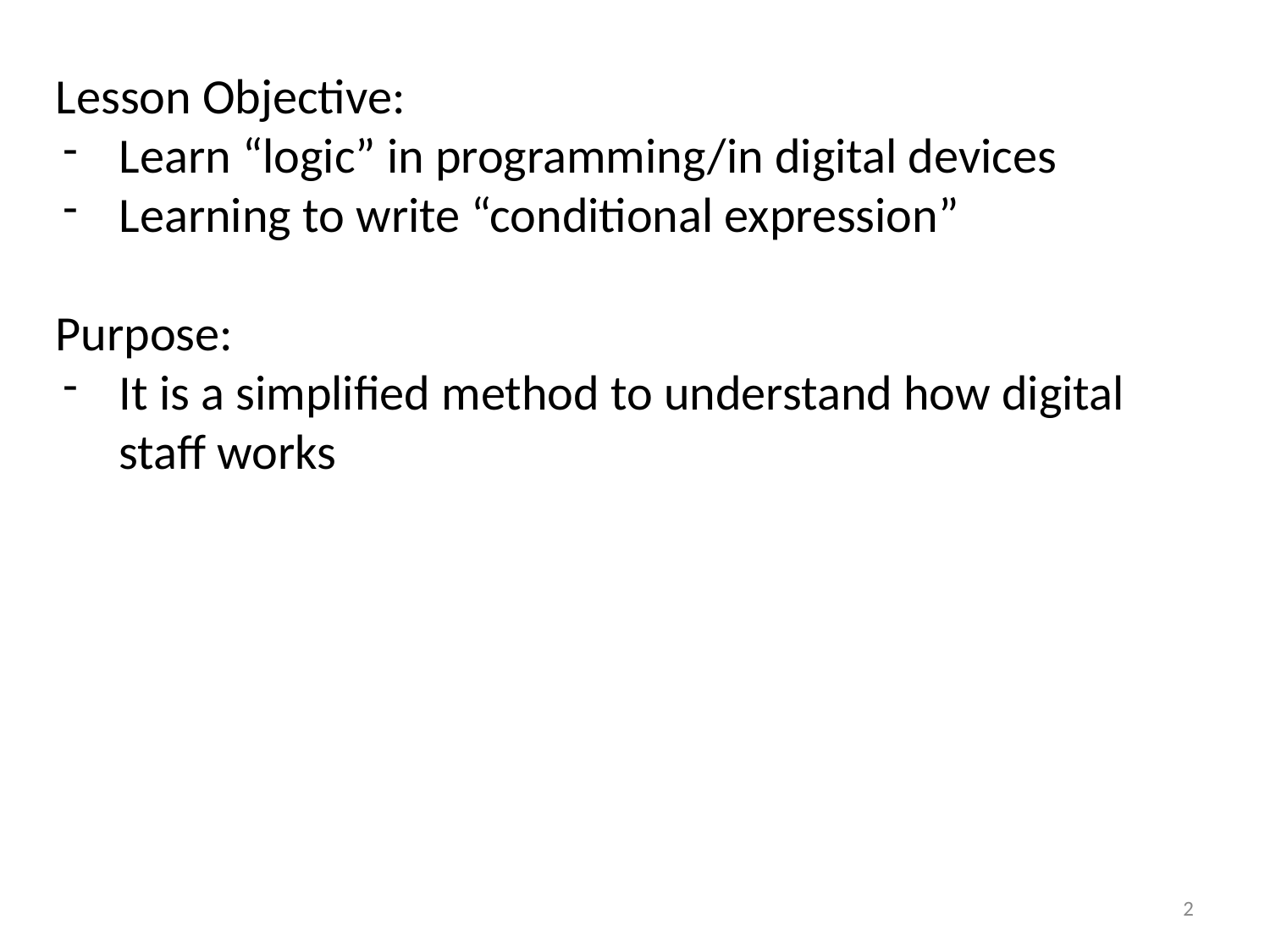

Lesson Objective:
Learn “logic” in programming/in digital devices
Learning to write “conditional expression”

Purpose:
It is a simplified method to understand how digital staff works
2